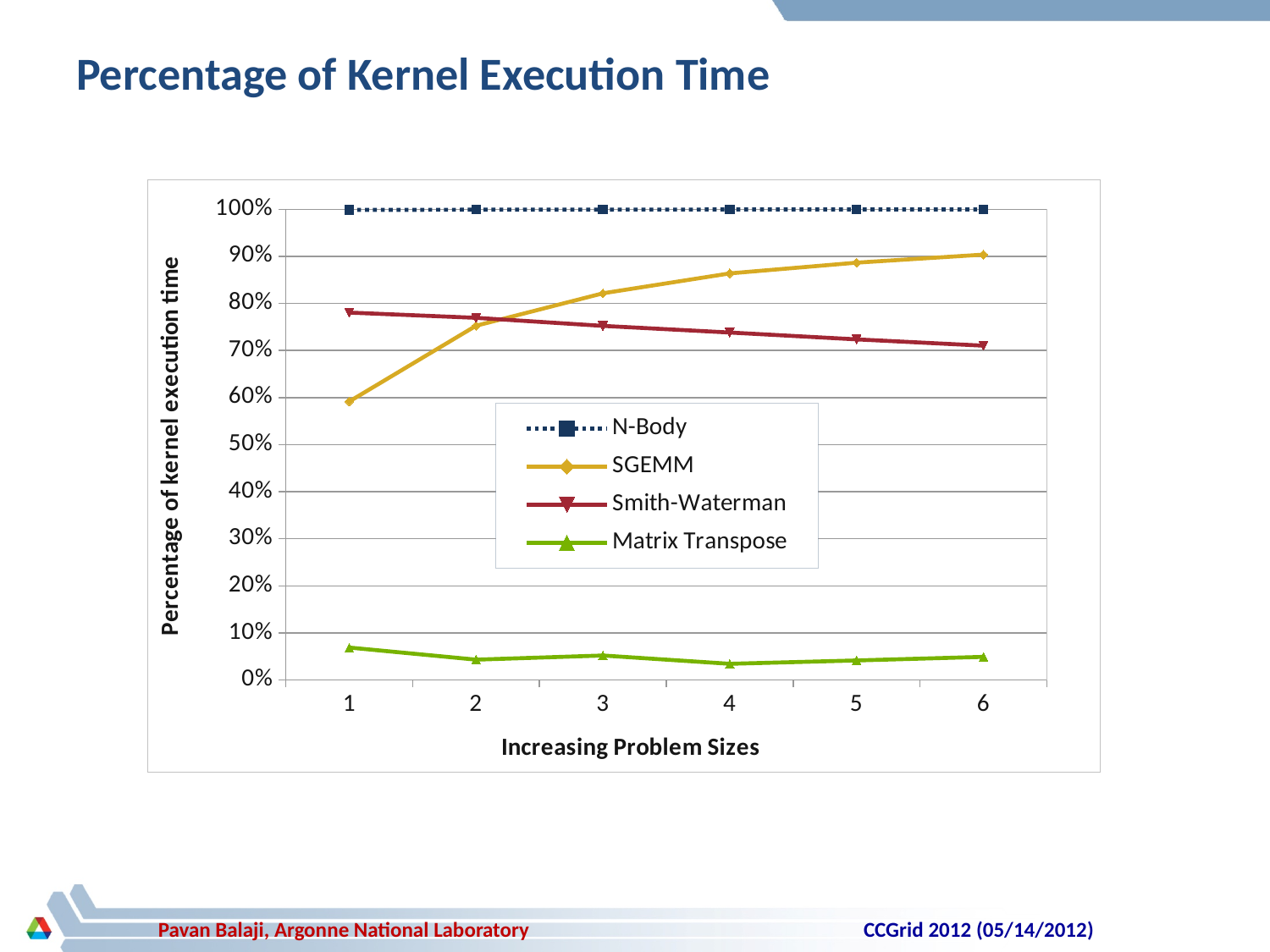

# Percentage of Kernel Execution Time

### Chart

| Category | N-Body | SGEMM | Smith-Waterman | Matrix Transpose |
|---|---|---|---|---|
| 1 | 0.9987 | 0.5918 | 0.7806 | 0.06900000000000003 |
| 2 | 0.9992 | 0.7527000000000015 | 0.7695000000000006 | 0.0433 |
| 3 | 0.9994 | 0.8216000000000011 | 0.7524000000000006 | 0.052100000000000014 |
| 4 | 0.9996 | 0.8639000000000012 | 0.7383000000000006 | 0.0345 |
| 5 | 0.9997 | 0.8867 | 0.7237000000000012 | 0.0416 |
| 6 | 0.9997 | 0.9038 | 0.7104 | 0.04920000000000002 |
CCGrid 2012 (05/14/2012)